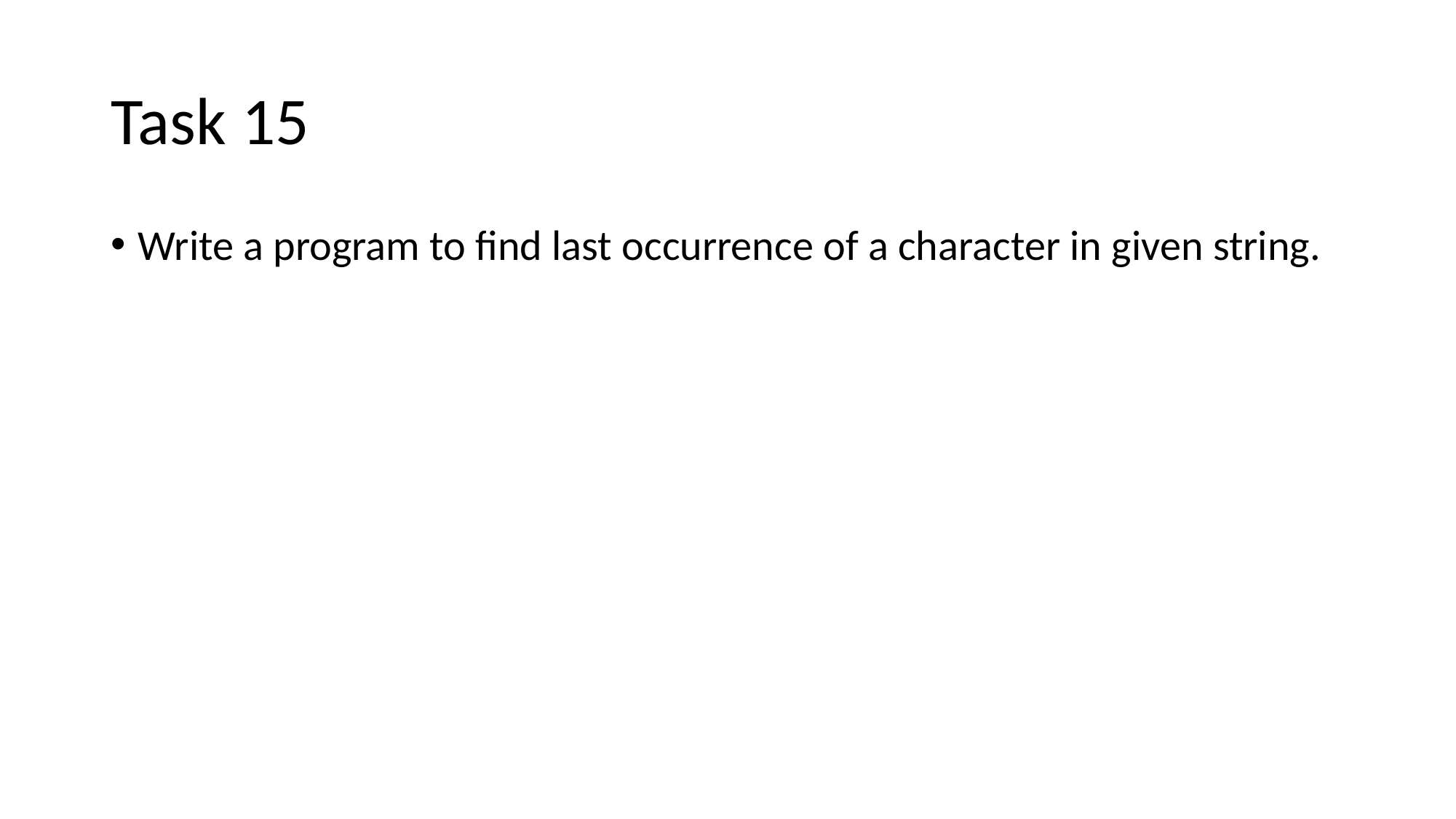

# Task 15
Write a program to find last occurrence of a character in given string.